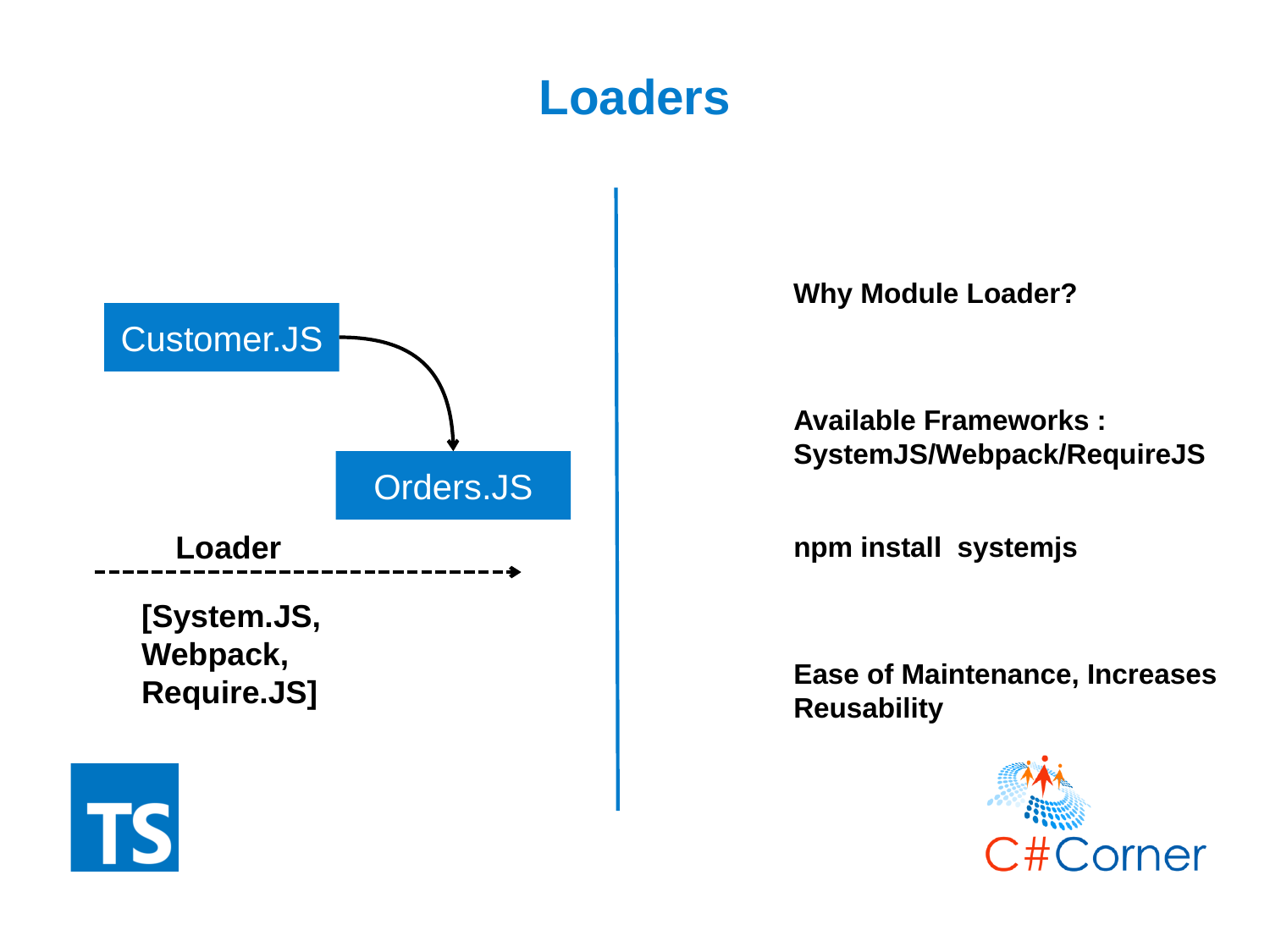

# Loaders
Why Module Loader?
Customer.JS
Available Frameworks : SystemJS/Webpack/RequireJS
Orders.JS

Loader
npm install  systemjs
[System.JS,
Webpack,
Require.JS]
Ease of Maintenance, Increases Reusability